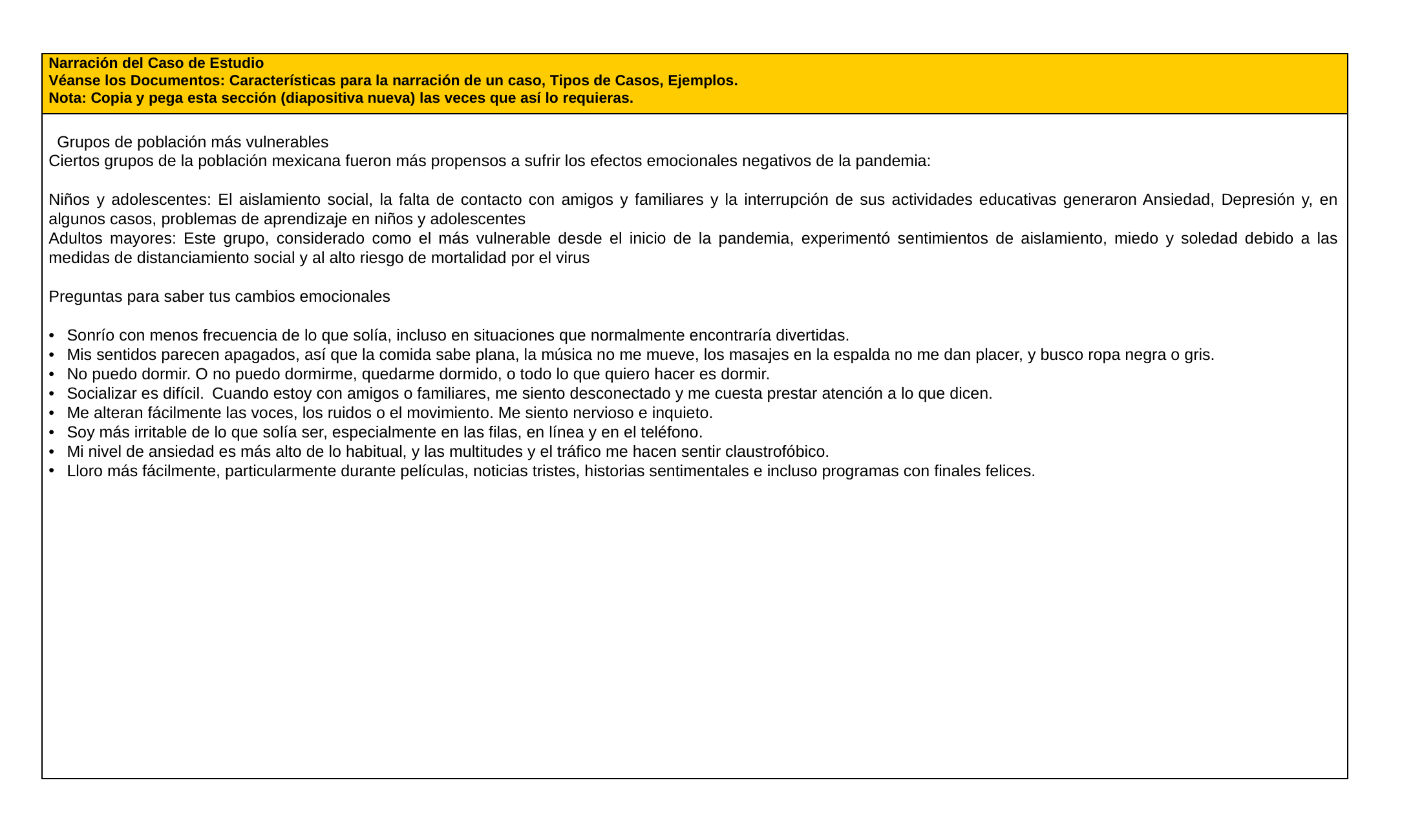

| Narración del Caso de Estudio Véanse los Documentos: Características para la narración de un caso, Tipos de Casos, Ejemplos. Nota: Copia y pega esta sección (diapositiva nueva) las veces que así lo requieras. |
| --- |
| Grupos de población más vulnerables Ciertos grupos de la población mexicana fueron más propensos a sufrir los efectos emocionales negativos de la pandemia: Niños y adolescentes: El aislamiento social, la falta de contacto con amigos y familiares y la interrupción de sus actividades educativas generaron Ansiedad, Depresión y, en algunos casos, problemas de aprendizaje en niños y adolescentes Adultos mayores: Este grupo, considerado como el más vulnerable desde el inicio de la pandemia, experimentó sentimientos de aislamiento, miedo y soledad debido a las medidas de distanciamiento social y al alto riesgo de mortalidad por el virus Preguntas para saber tus cambios emocionales Sonrío con menos frecuencia de lo que solía, incluso en situaciones que normalmente encontraría divertidas. Mis sentidos parecen apagados, así que la comida sabe plana, la música no me mueve, los masajes en la espalda no me dan placer, y busco ropa negra o gris. No puedo dormir. O no puedo dormirme, quedarme dormido, o todo lo que quiero hacer es dormir. Socializar es difícil.  Cuando estoy con amigos o familiares, me siento desconectado y me cuesta prestar atención a lo que dicen. Me alteran fácilmente las voces, los ruidos o el movimiento. Me siento nervioso e inquieto. Soy más irritable de lo que solía ser, especialmente en las filas, en línea y en el teléfono. Mi nivel de ansiedad es más alto de lo habitual, y las multitudes y el tráfico me hacen sentir claustrofóbico. Lloro más fácilmente, particularmente durante películas, noticias tristes, historias sentimentales e incluso programas con finales felices. |